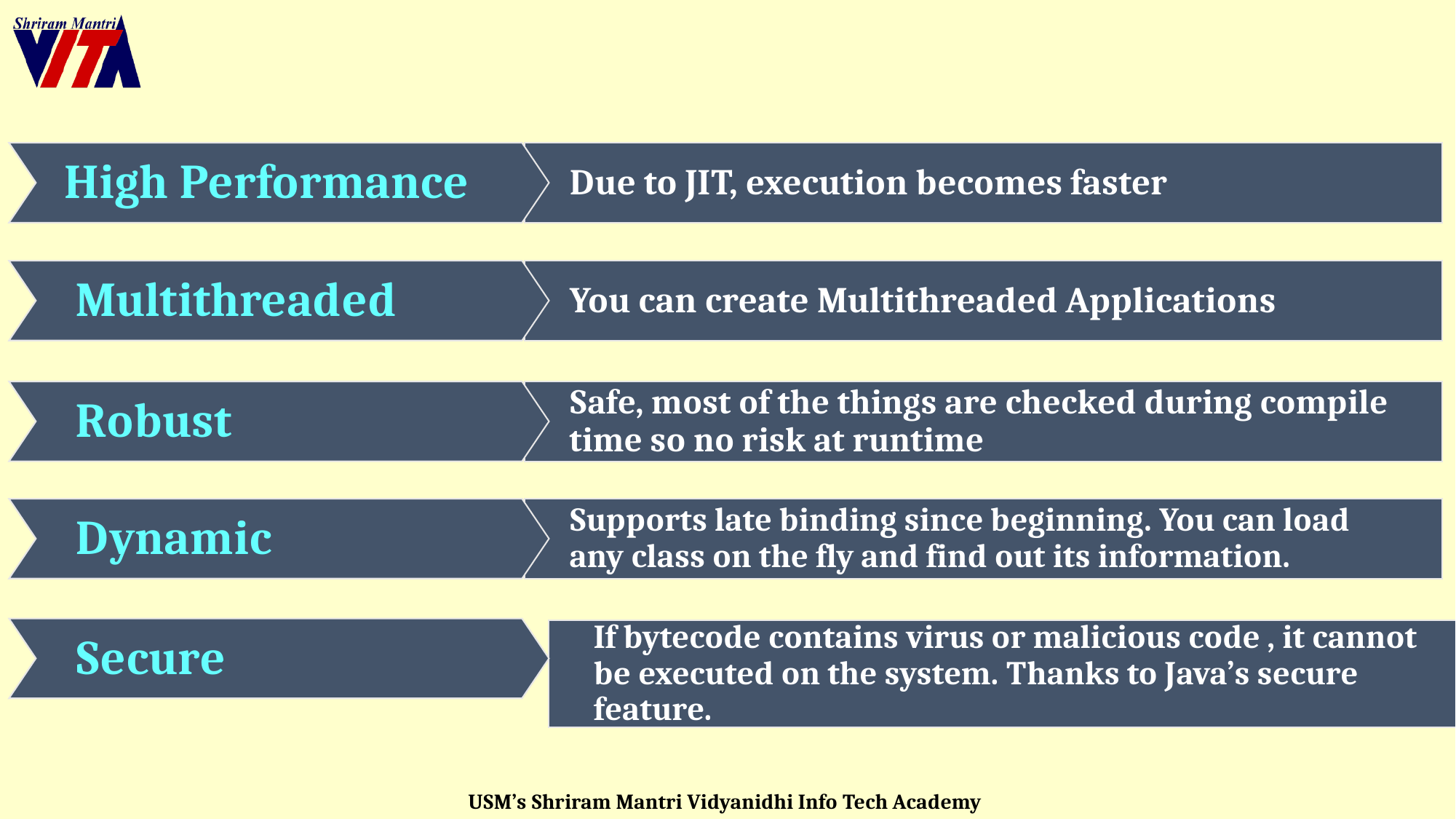

High Performance
Due to JIT, execution becomes faster
  Multithreaded
You can create Multithreaded Applications
  Robust
Safe, most of the things are checked during compile time so no risk at runtime
  Dynamic
Supports late binding since beginning. You can load any class on the fly and find out its information.
  Secure
If bytecode contains virus or malicious code , it cannot be executed on the system. Thanks to Java’s secure feature.